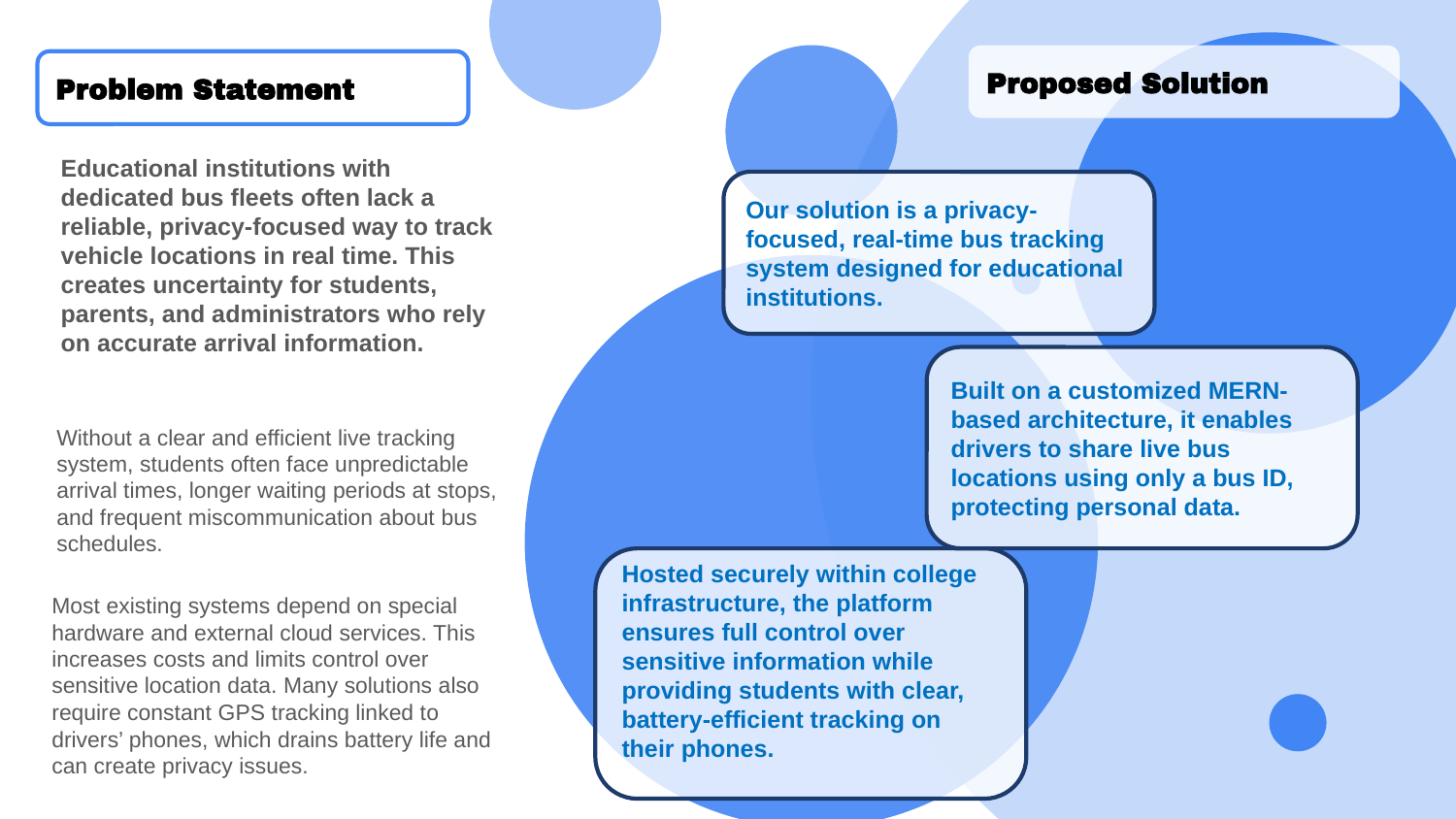

Proposed Solution
Problem Statement
Educational institutions with dedicated bus fleets often lack a reliable, privacy-focused way to track vehicle locations in real time. This creates uncertainty for students, parents, and administrators who rely on accurate arrival information.
Our solution is a privacy-focused, real-time bus tracking system designed for educational institutions.

Built on a customized MERN-based architecture, it enables drivers to share live bus locations using only a bus ID, protecting personal data.
Without a clear and efficient live tracking system, students often face unpredictable arrival times, longer waiting periods at stops, and frequent miscommunication about bus schedules.
Hosted securely within college infrastructure, the platform ensures full control over sensitive information while providing students with clear, battery-efficient tracking on their phones.

Most existing systems depend on special hardware and external cloud services. This increases costs and limits control over sensitive location data. Many solutions also require constant GPS tracking linked to drivers’ phones, which drains battery life and can create privacy issues.